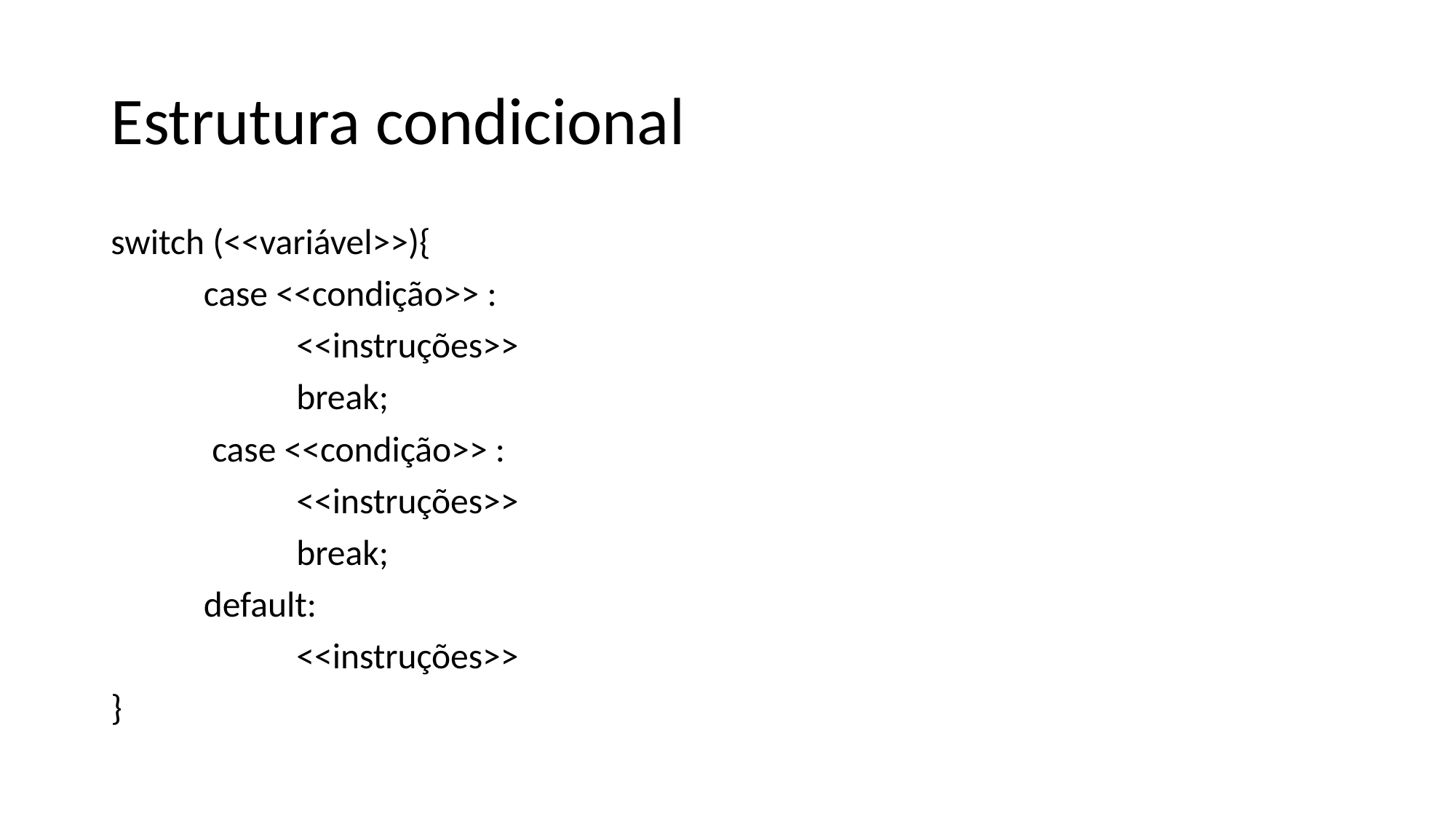

# Estrutura condicional
switch (<<variável>>){
	case <<condição>> :
		<<instruções>>
		break;
	 case <<condição>> :
		<<instruções>>
		break;
	default:
		<<instruções>>
}